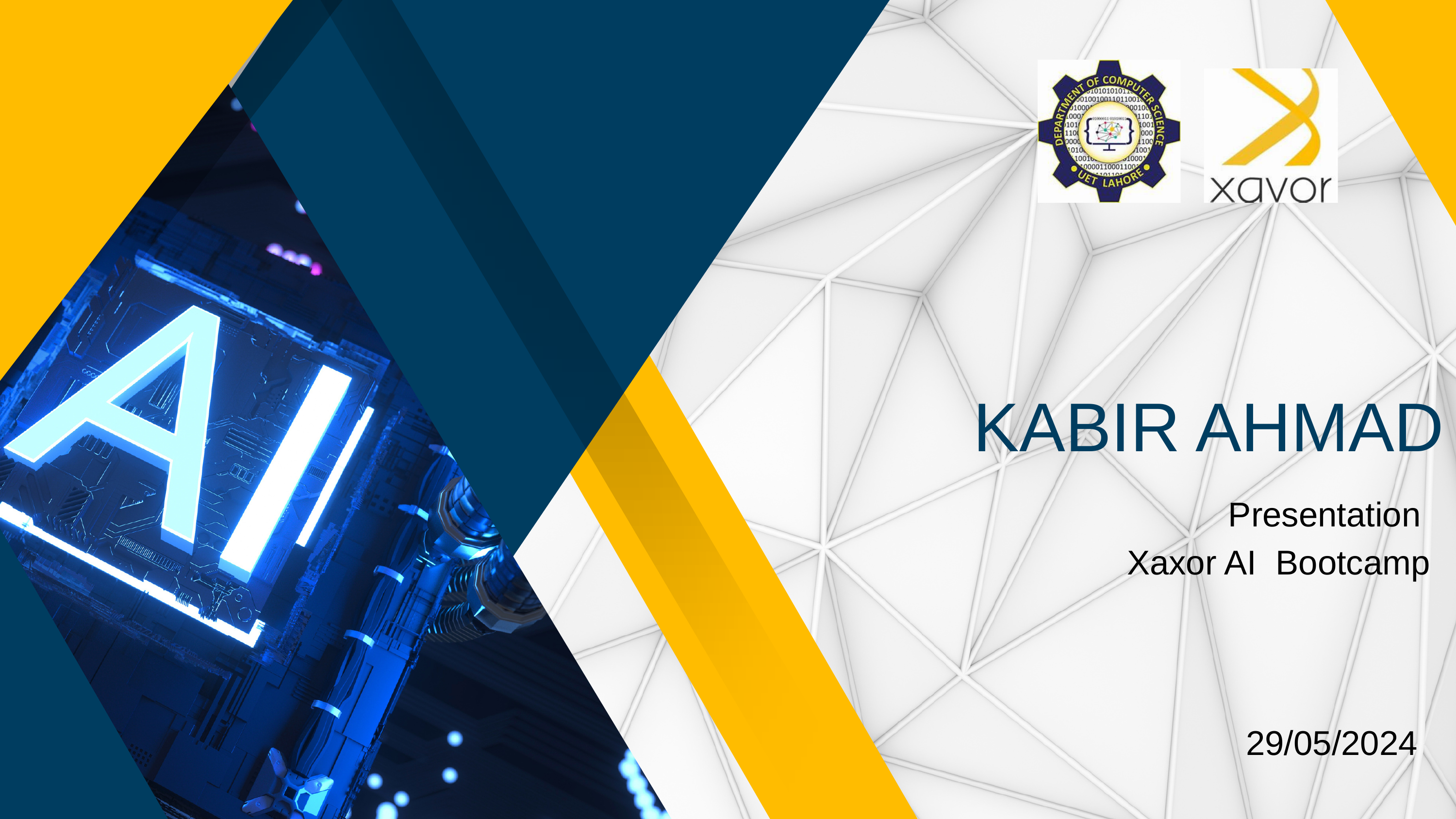

KABIR AHMAD

Presentation
Xaxor AI  Bootcamp
29/05/2024